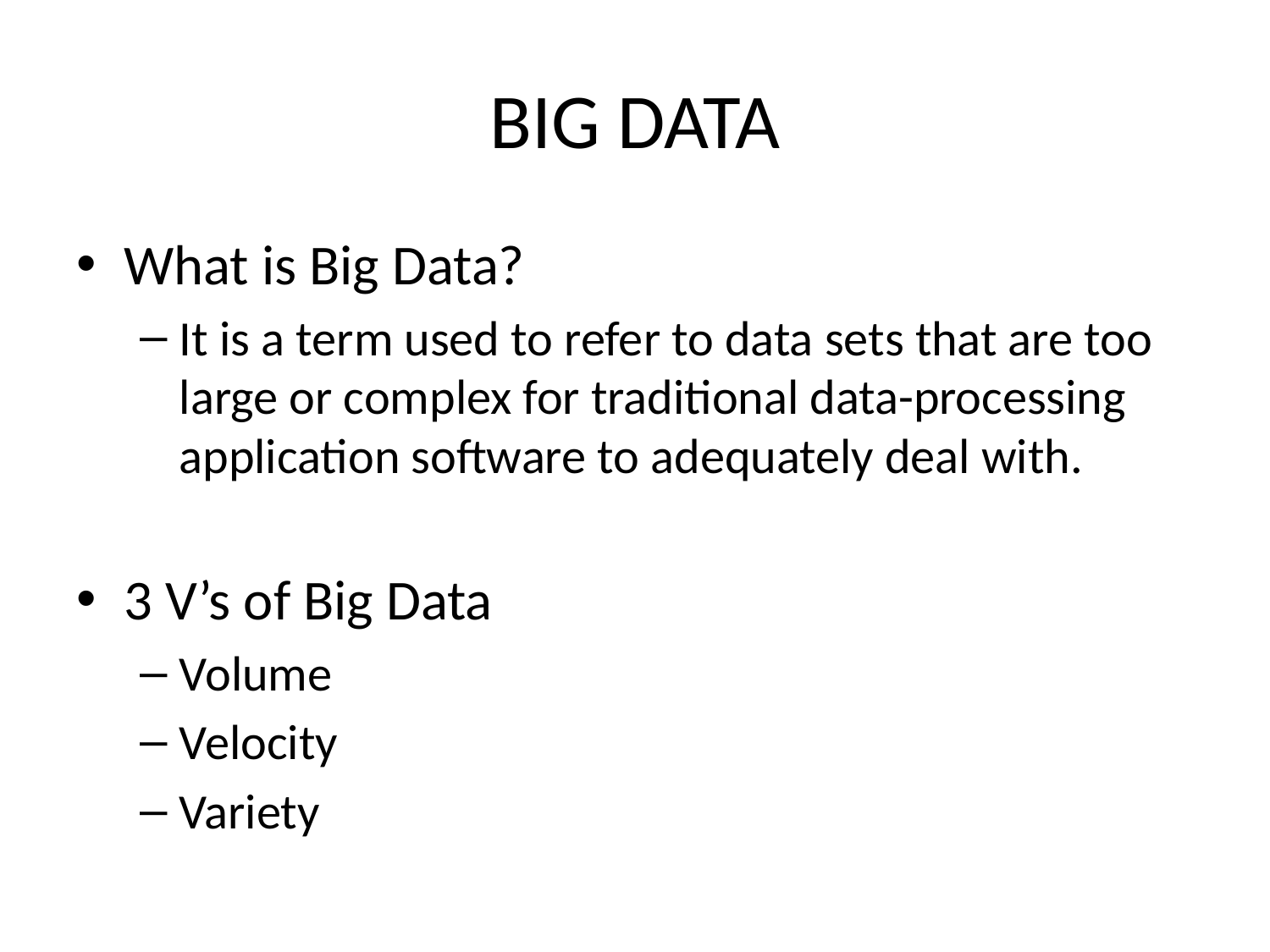

# BIG DATA
What is Big Data?
It is a term used to refer to data sets that are too large or complex for traditional data-processing application software to adequately deal with.

3 V’s of Big Data
Volume
Velocity
Variety